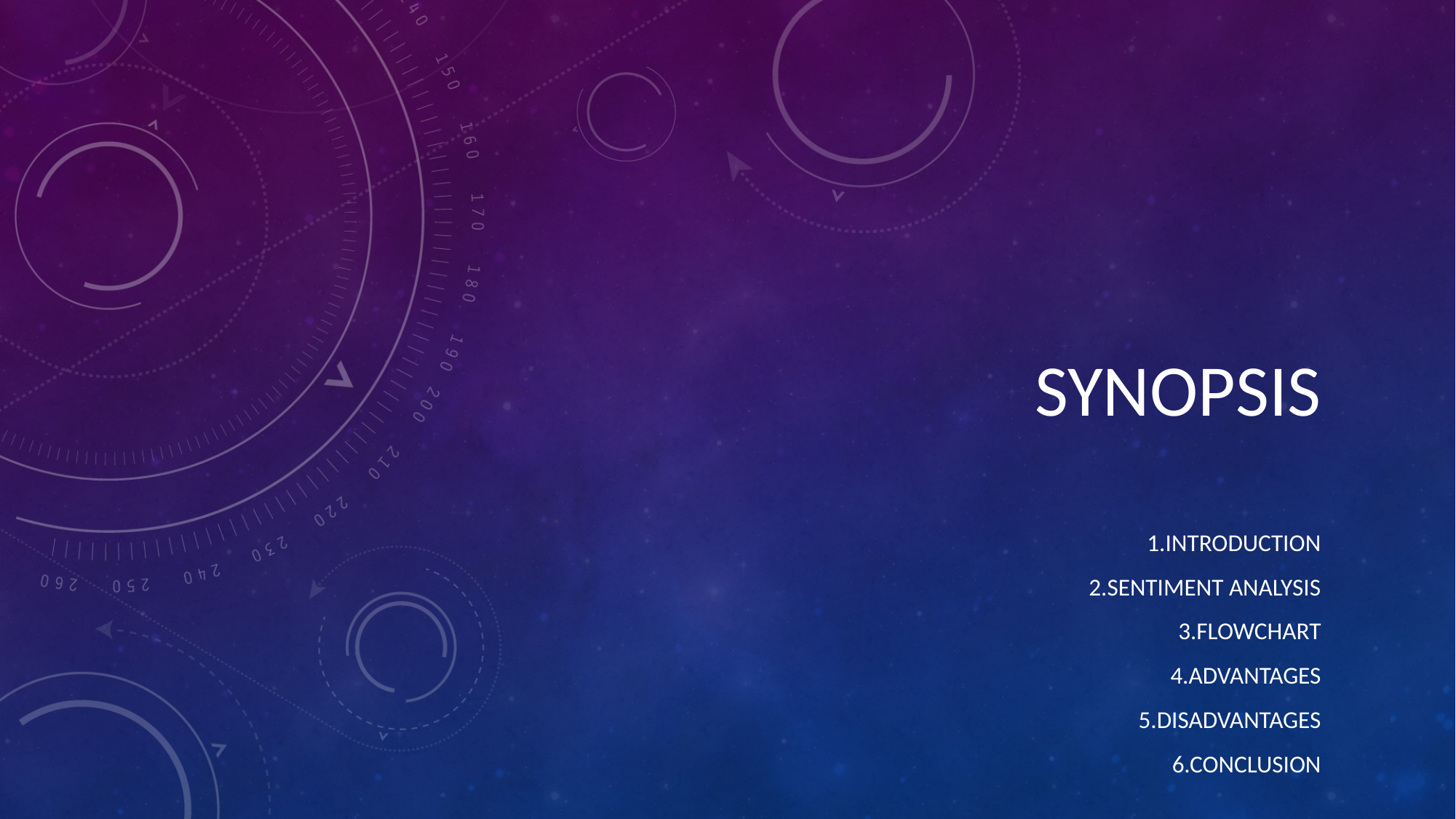

# Synopsis
1.Introduction
2.Sentiment analysis
3.Flowchart
4.Advantages
5.Disadvantages
6.conclusion